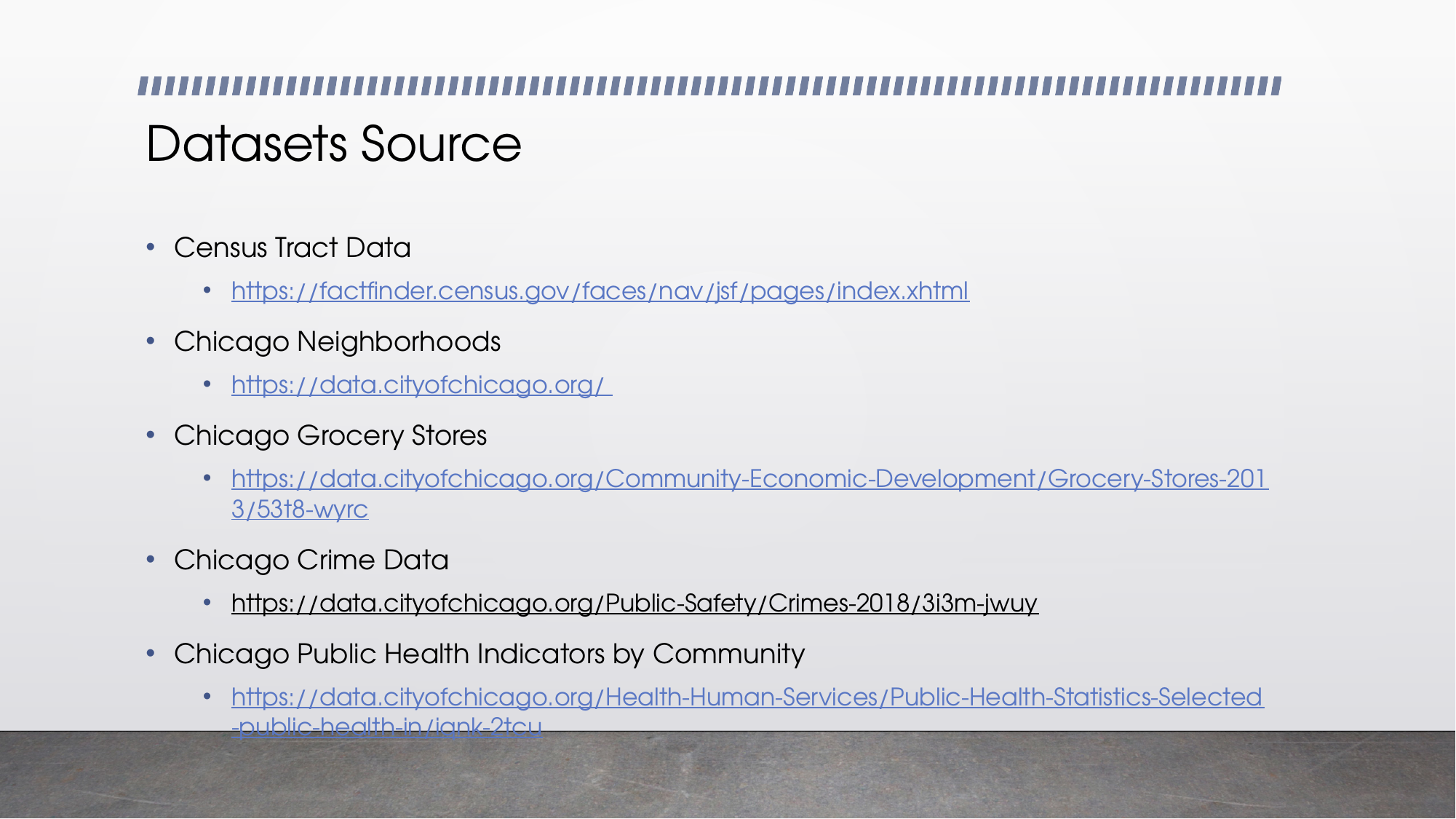

# Datasets Source
Census Tract Data
https://factfinder.census.gov/faces/nav/jsf/pages/index.xhtml
Chicago Neighborhoods
https://data.cityofchicago.org/
Chicago Grocery Stores
https://data.cityofchicago.org/Community-Economic-Development/Grocery-Stores-2013/53t8-wyrc
Chicago Crime Data
https://data.cityofchicago.org/Public-Safety/Crimes-2018/3i3m-jwuy
Chicago Public Health Indicators by Community
https://data.cityofchicago.org/Health-Human-Services/Public-Health-Statistics-Selected-public-health-in/iqnk-2tcu